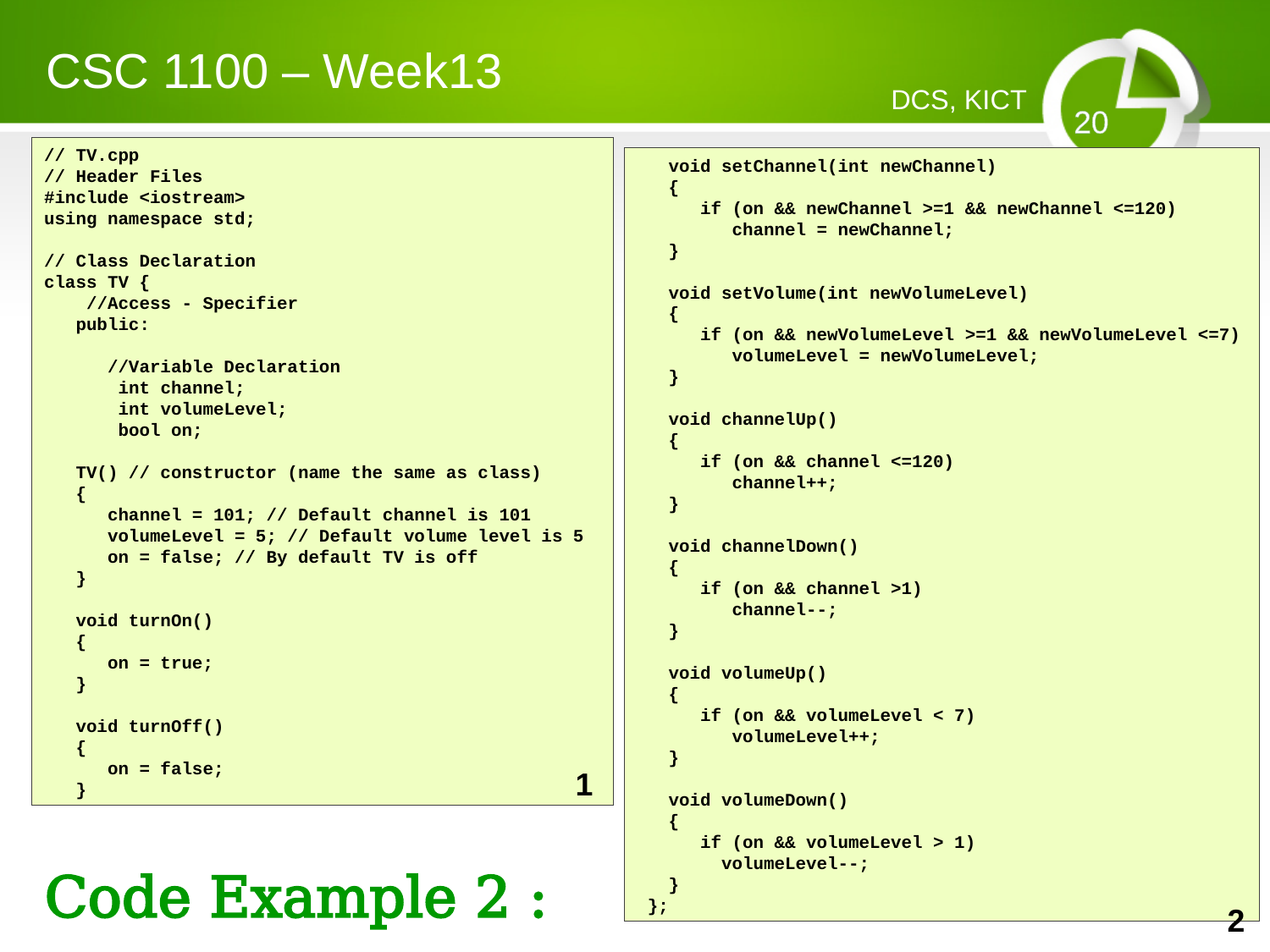

CSC 1100 – Week13
DCS, KICT
20
// TV.cpp
// Header Files
#include <iostream>
using namespace std;

// Class Declaration
class TV {
    //Access - Specifier
   public:

      //Variable Declaration
       int channel;
       int volumeLevel;
       bool on;

   TV() // constructor (name the same as class)
   {
      channel = 101; // Default channel is 101
      volumeLevel = 5; // Default volume level is 5
      on = false; // By default TV is off
   }

   void turnOn()
   {
      on = true;
   }

   void turnOff()
   {
      on = false;
   }
   void setChannel(int newChannel)
   {
      if (on && newChannel >=1 && newChannel <=120)
         channel = newChannel;
   }

   void setVolume(int newVolumeLevel)
   {
      if (on && newVolumeLevel >=1 && newVolumeLevel <=7)
         volumeLevel = newVolumeLevel;
   }

   void channelUp()
   {
      if (on && channel <=120)
         channel++;
   }

   void channelDown()
   {
      if (on && channel >1)
         channel--;
   }

   void volumeUp()
   {
      if (on && volumeLevel < 7)
         volumeLevel++;
   }

   void volumeDown()
   {
      if (on && volumeLevel > 1)
        volumeLevel--;
   }
 };
1
# Code Example 2 :
2